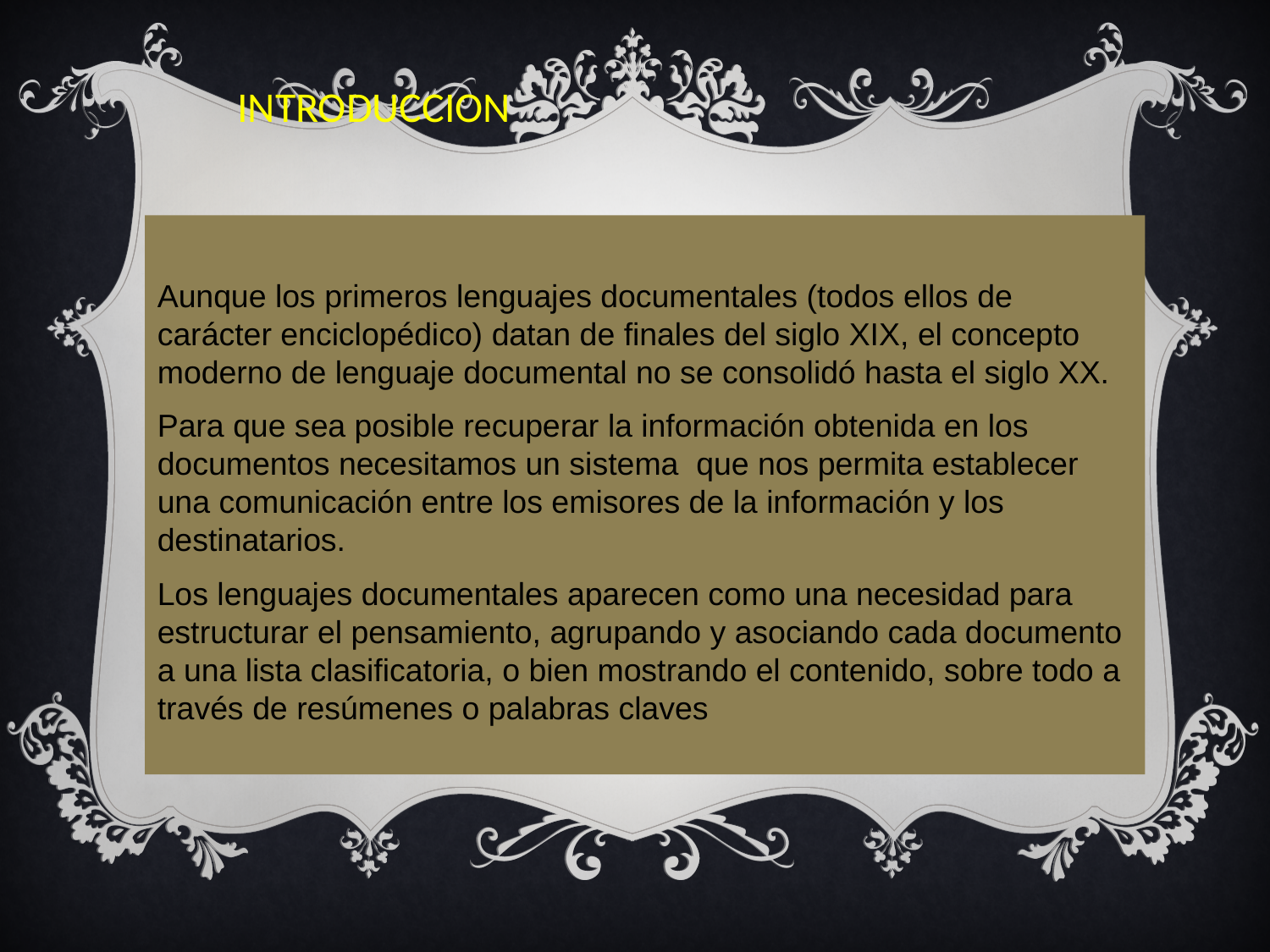

INTRODUCCION

Aunque los primeros lenguajes documentales (todos ellos de carácter enciclopédico) datan de finales del siglo XIX, el concepto moderno de lenguaje documental no se consolidó hasta el siglo XX.
Para que sea posible recuperar la información obtenida en los documentos necesitamos un sistema  que nos permita establecer una comunicación entre los emisores de la información y los destinatarios.
Los lenguajes documentales aparecen como una necesidad para estructurar el pensamiento, agrupando y asociando cada documento a una lista clasificatoria, o bien mostrando el contenido, sobre todo a través de resúmenes o palabras claves